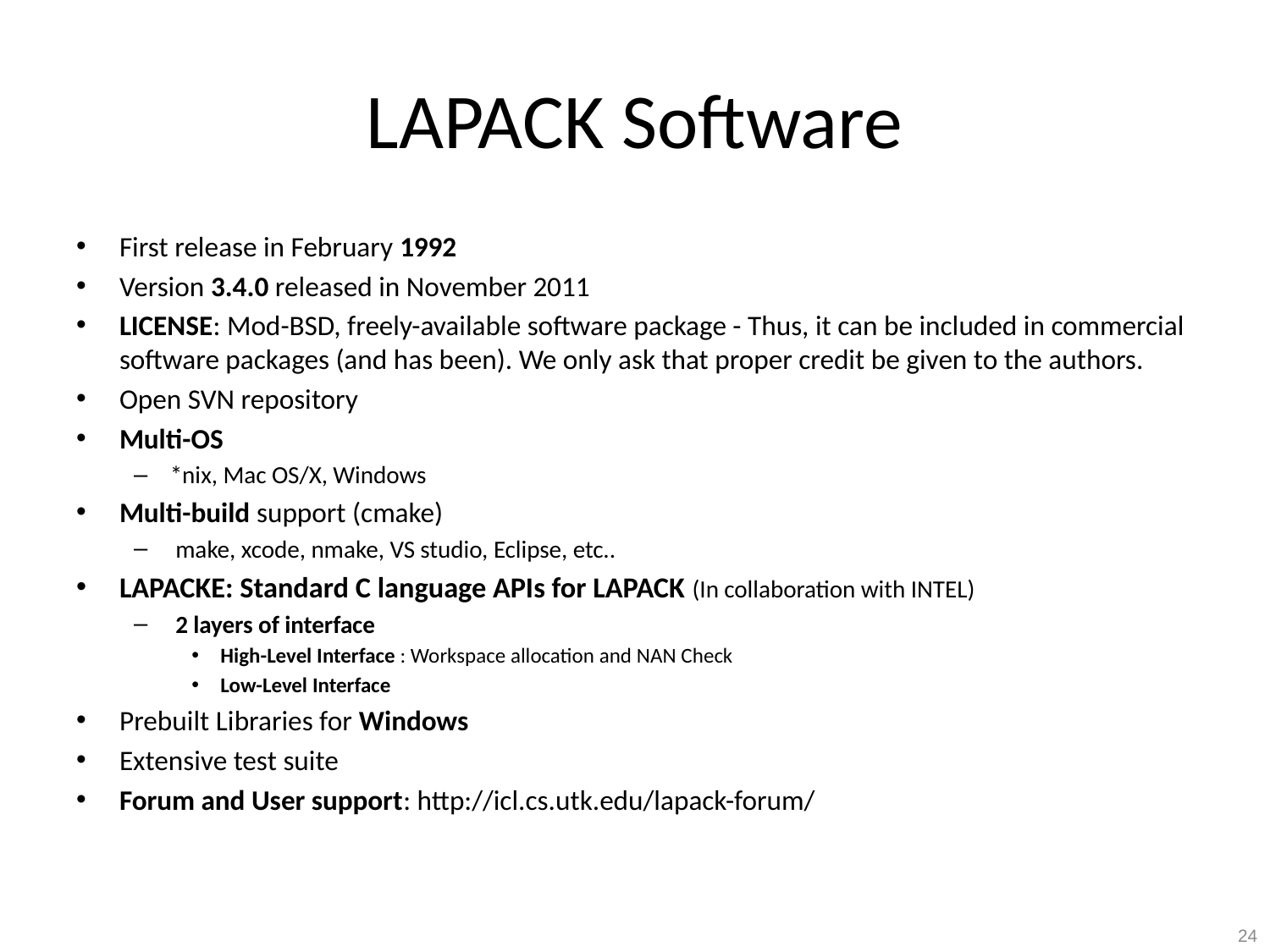

# LAPACK Software
First release in February 1992
Version 3.4.0 released in November 2011
LICENSE: Mod-BSD, freely-available software package - Thus, it can be included in commercial software packages (and has been). We only ask that proper credit be given to the authors.
Open SVN repository
Multi-OS
*nix, Mac OS/X, Windows
Multi-build support (cmake)
 make, xcode, nmake, VS studio, Eclipse, etc..
LAPACKE: Standard C language APIs for LAPACK (In collaboration with INTEL)
 2 layers of interface
High-Level Interface : Workspace allocation and NAN Check
Low-Level Interface
Prebuilt Libraries for Windows
Extensive test suite
Forum and User support: http://icl.cs.utk.edu/lapack-forum/
24